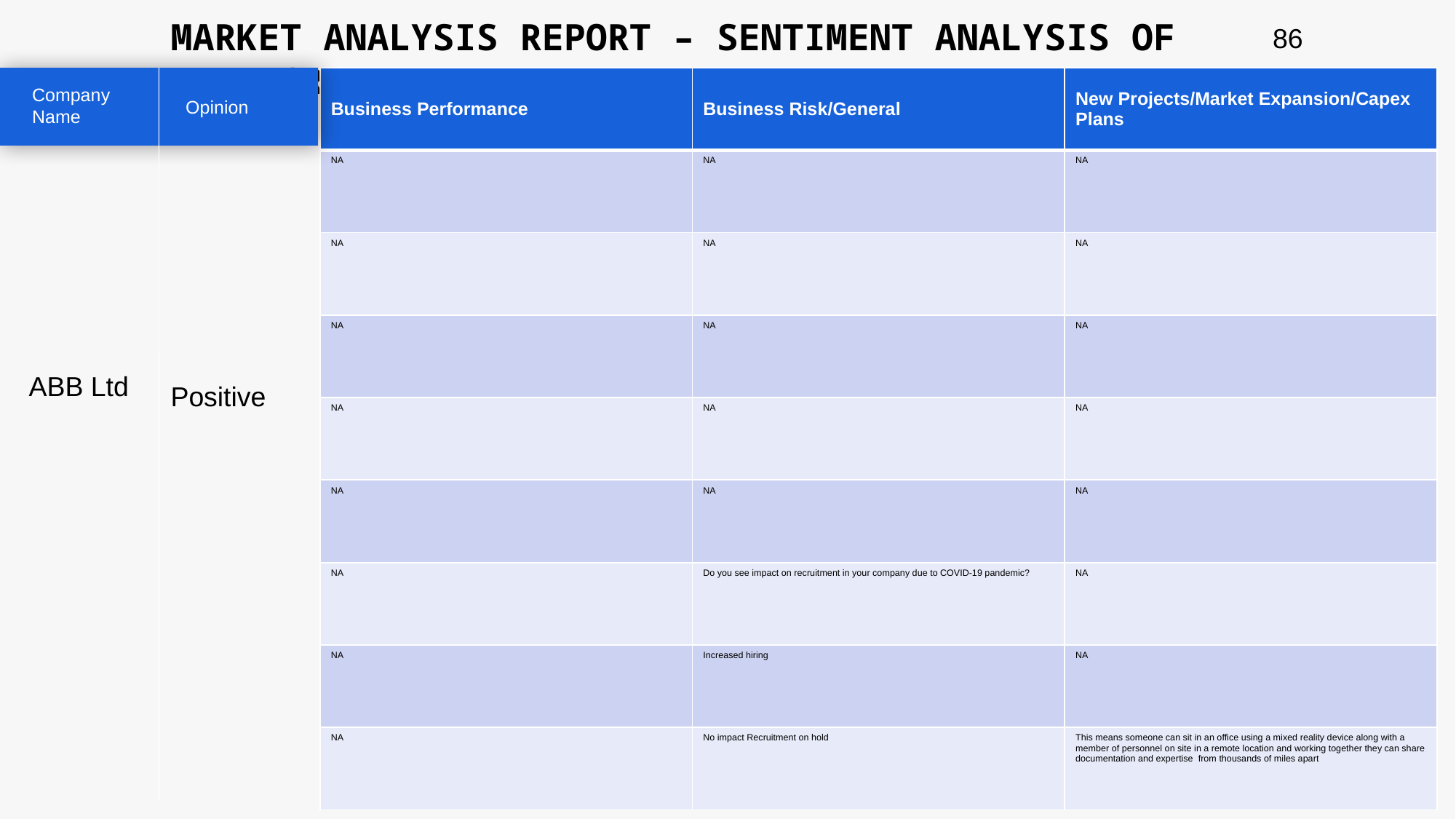

MARKET ANALYSIS REPORT – SENTIMENT ANALYSIS OF PEER GROUP
86

| Business Performance | Business Risk/General | New Projects/Market Expansion/Capex Plans |
| --- | --- | --- |
| NA | NA | NA |
| NA | NA | NA |
| NA | NA | NA |
| NA | NA | NA |
| NA | NA | NA |
| NA | Do you see impact on recruitment in your company due to COVID-19 pandemic? | NA |
| NA | Increased hiring | NA |
| NA | No impact Recruitment on hold | This means someone can sit in an office using a mixed reality device along with a member of personnel on site in a remote location and working together they can share documentation and expertise from thousands of miles apart |
Company Name
Opinion
ABB Ltd
Positive